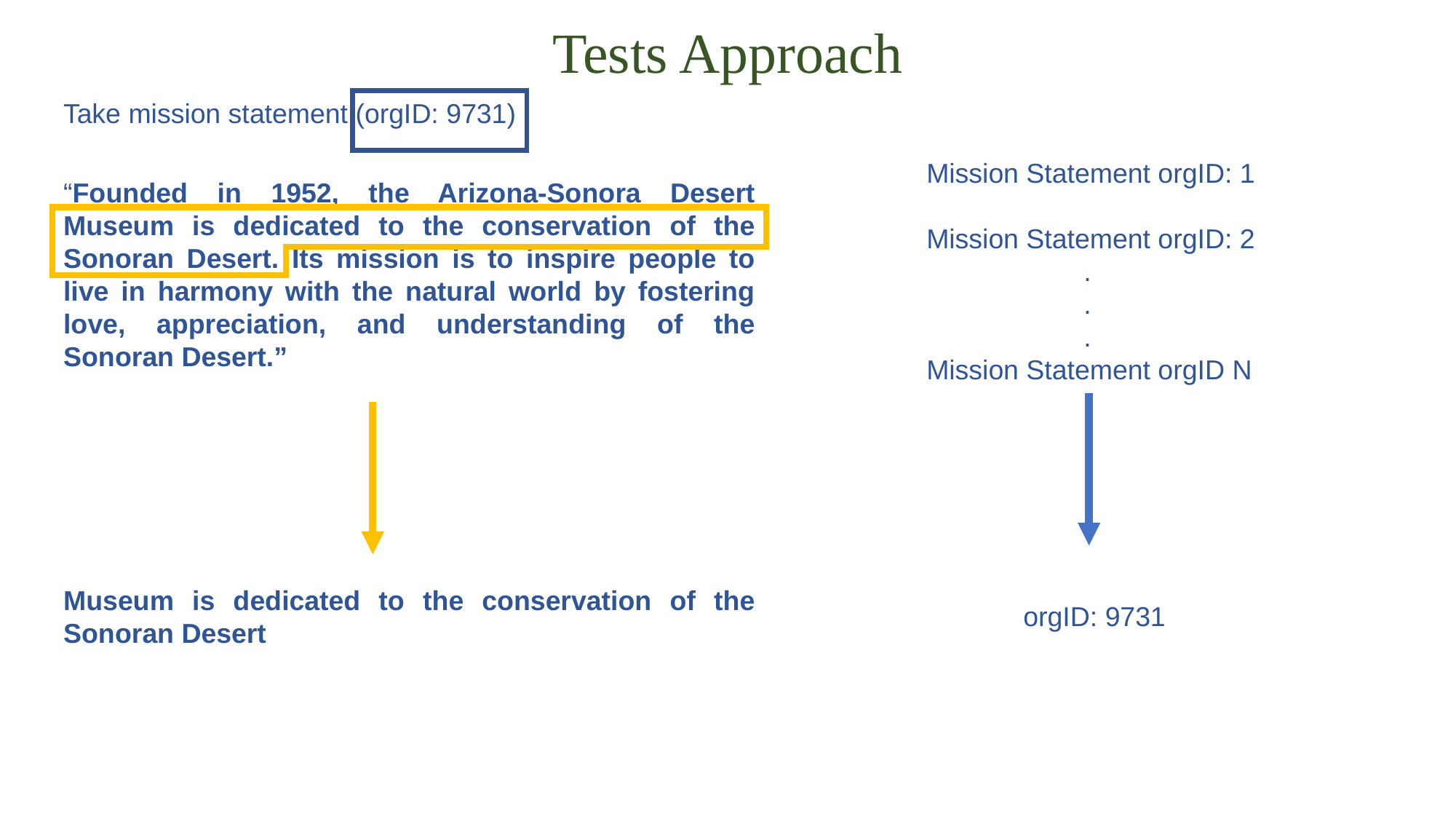

# Tests Approach
Take mission statement (orgID: 9731)

        Mission Statement orgID: 1

        Mission Statement orgID: 2
		.
		.
		.
        Mission Statement orgID N
“Founded in 1952, the Arizona-Sonora Desert Museum is dedicated to the conservation of the Sonoran Desert. Its mission is to inspire people to live in harmony with the natural world by fostering love, appreciation, and understanding of the Sonoran Desert.”
Museum is dedicated to the conservation of the Sonoran Desert
orgID: 9731